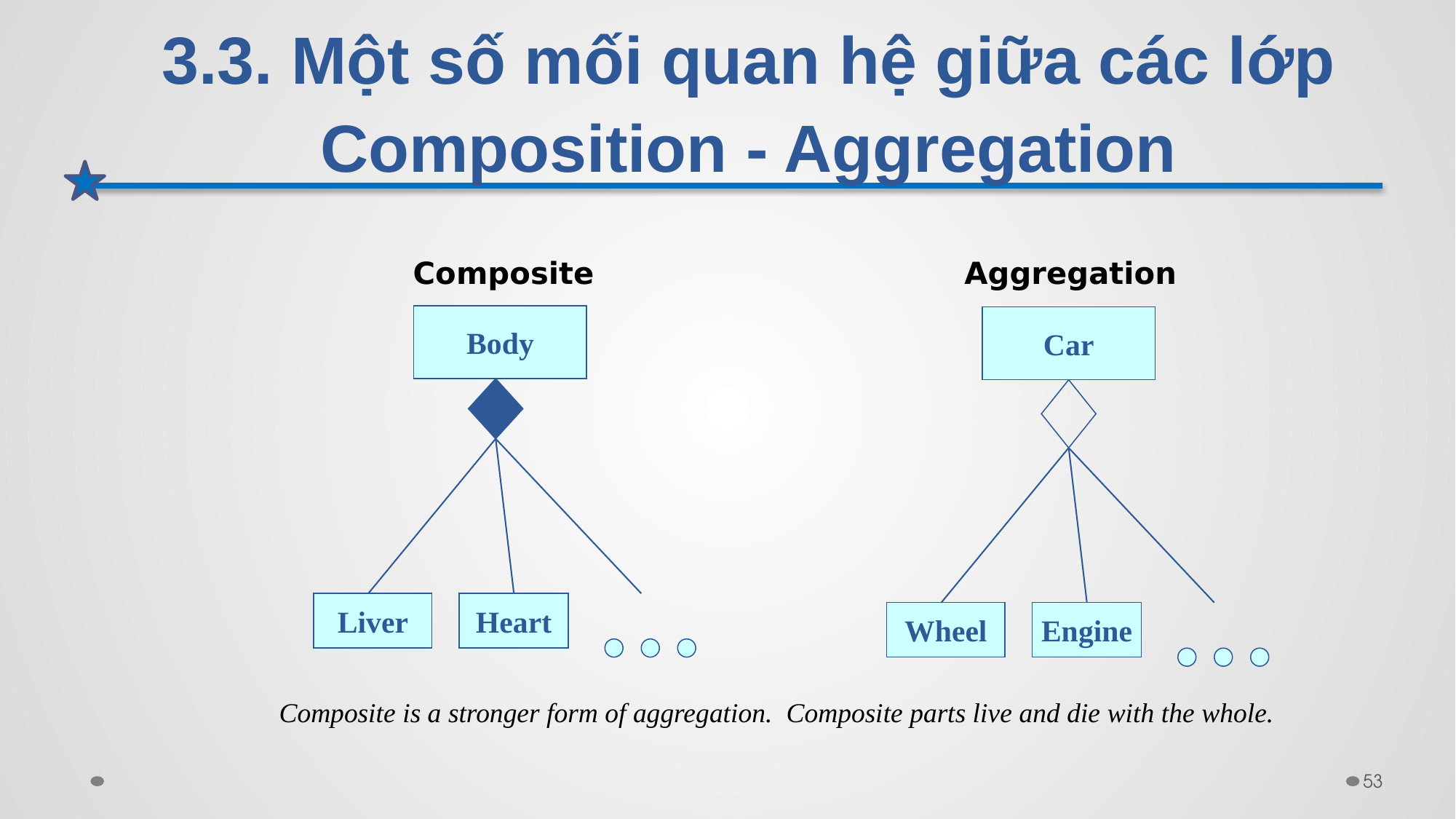

# 3.3. Một số mối quan hệ giữa các lớp Composition - Aggregation
Aggregation
Composite
Body
Car

Liver
Heart
Wheel
Engine

Composite is a stronger form of aggregation.  Composite parts live and die with the whole.
53